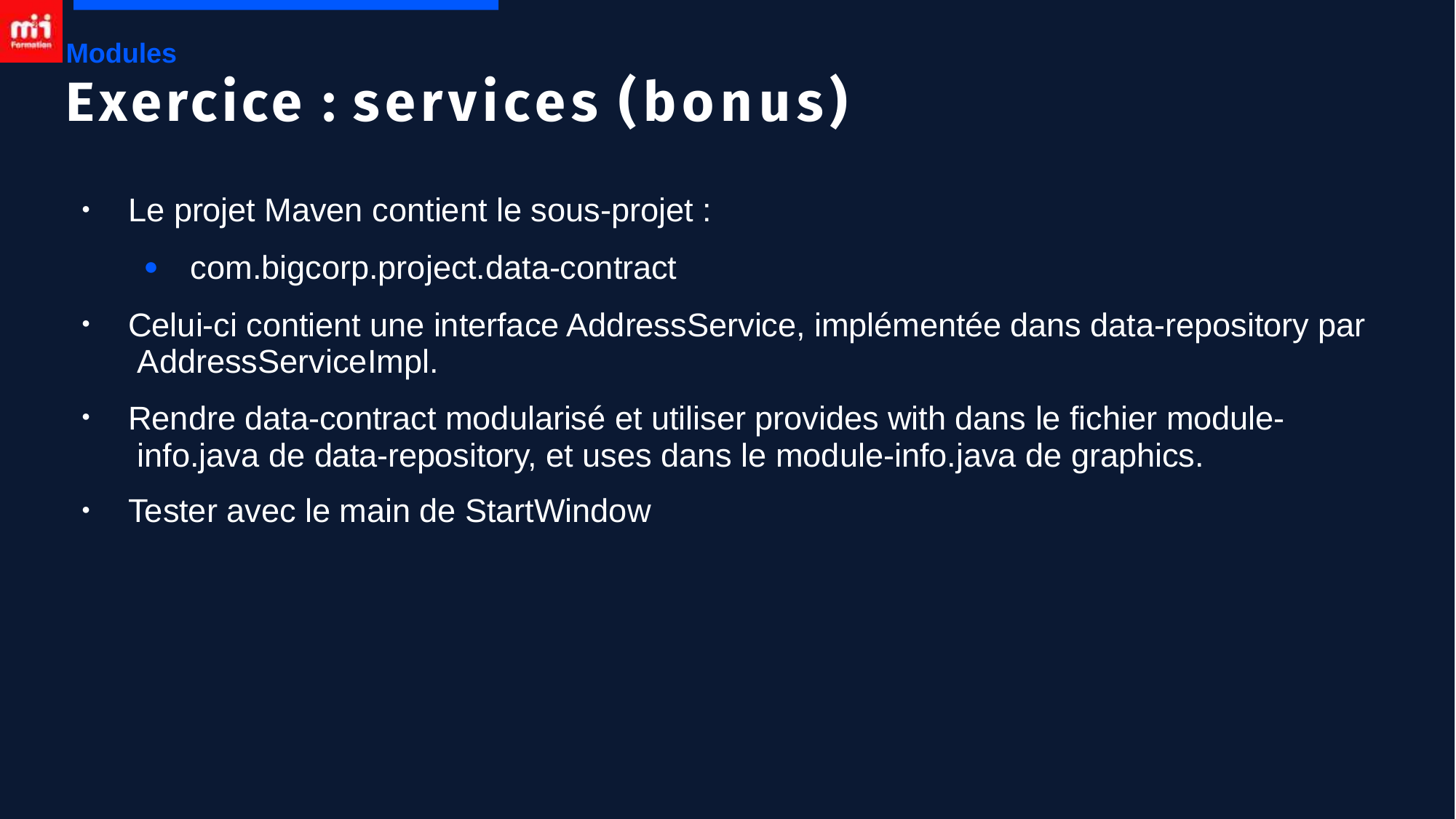

Modules
# Exercice : services (bonus)
Le projet Maven contient le sous-projet :
com.bigcorp.project.data-contract
Celui-ci contient une interface AddressService, implémentée dans data-repository par  AddressServiceImpl.
Rendre data-contract modularisé et utiliser provides with dans le fichier module-  info.java de data-repository, et uses dans le module-info.java de graphics.
Tester avec le main de StartWindow
●
●
●
●